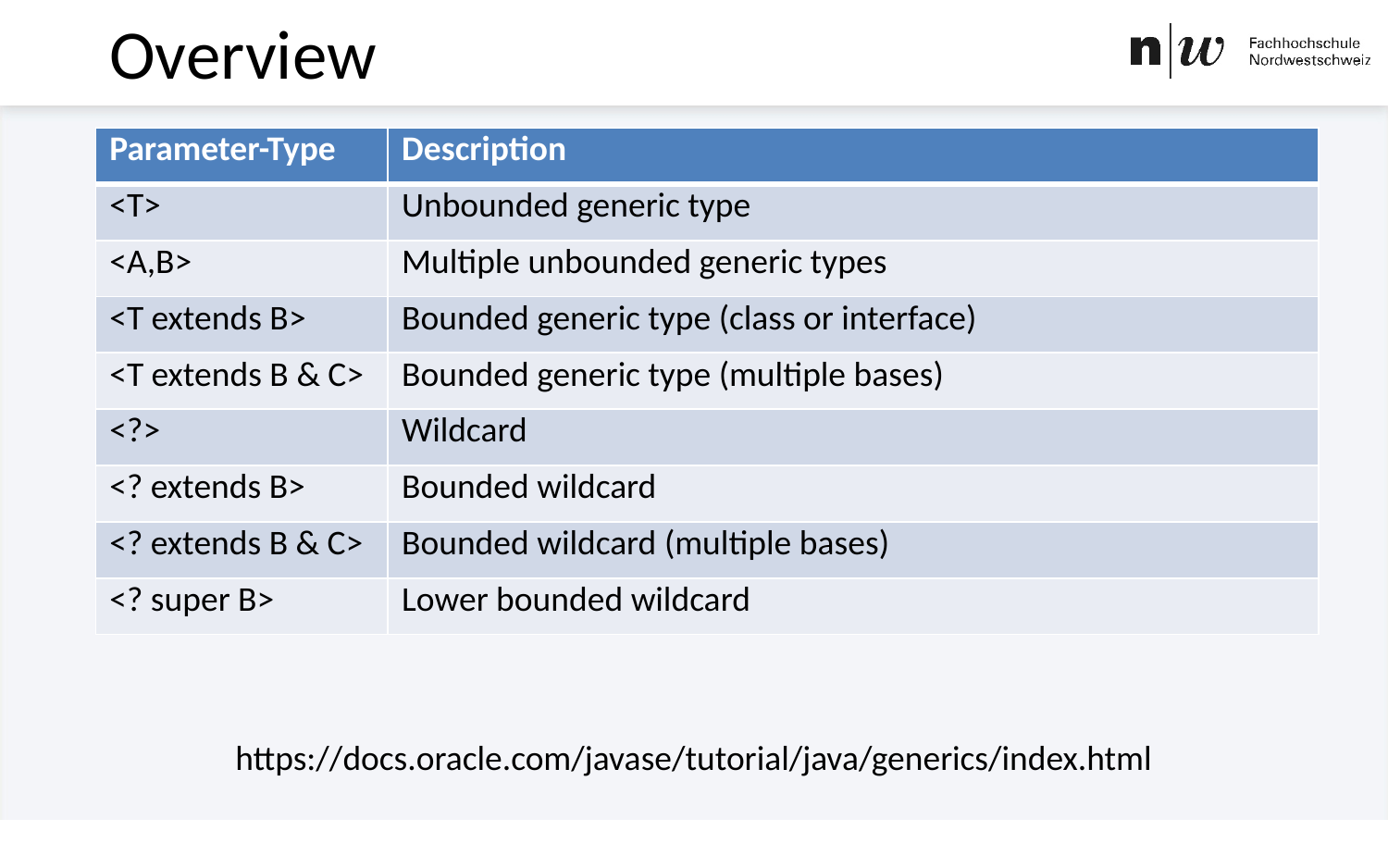

# Overview
| Parameter-Type | Description |
| --- | --- |
| <T> | Unbounded generic type |
| <A,B> | Multiple unbounded generic types |
| <T extends B> | Bounded generic type (class or interface) |
| <T extends B & C> | Bounded generic type (multiple bases) |
| <?> | Wildcard |
| <? extends B> | Bounded wildcard |
| <? extends B & C> | Bounded wildcard (multiple bases) |
| <? super B> | Lower bounded wildcard |
https://docs.oracle.com/javase/tutorial/java/generics/index.html